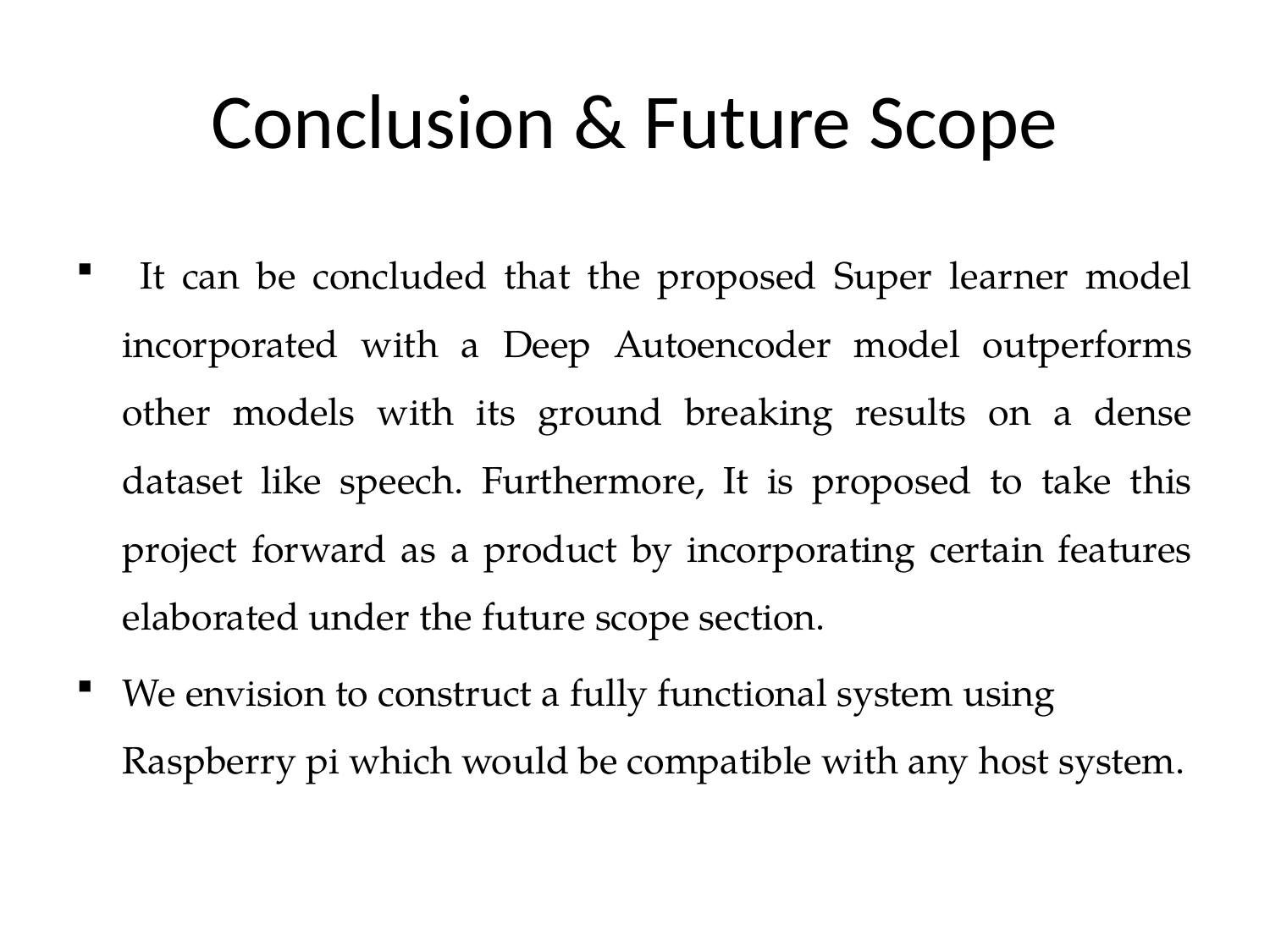

# Conclusion & Future Scope
 It can be concluded that the proposed Super learner model incorporated with a Deep Autoencoder model outperforms other models with its ground breaking results on a dense dataset like speech. Furthermore, It is proposed to take this project forward as a product by incorporating certain features elaborated under the future scope section.
We envision to construct a fully functional system using Raspberry pi which would be compatible with any host system.